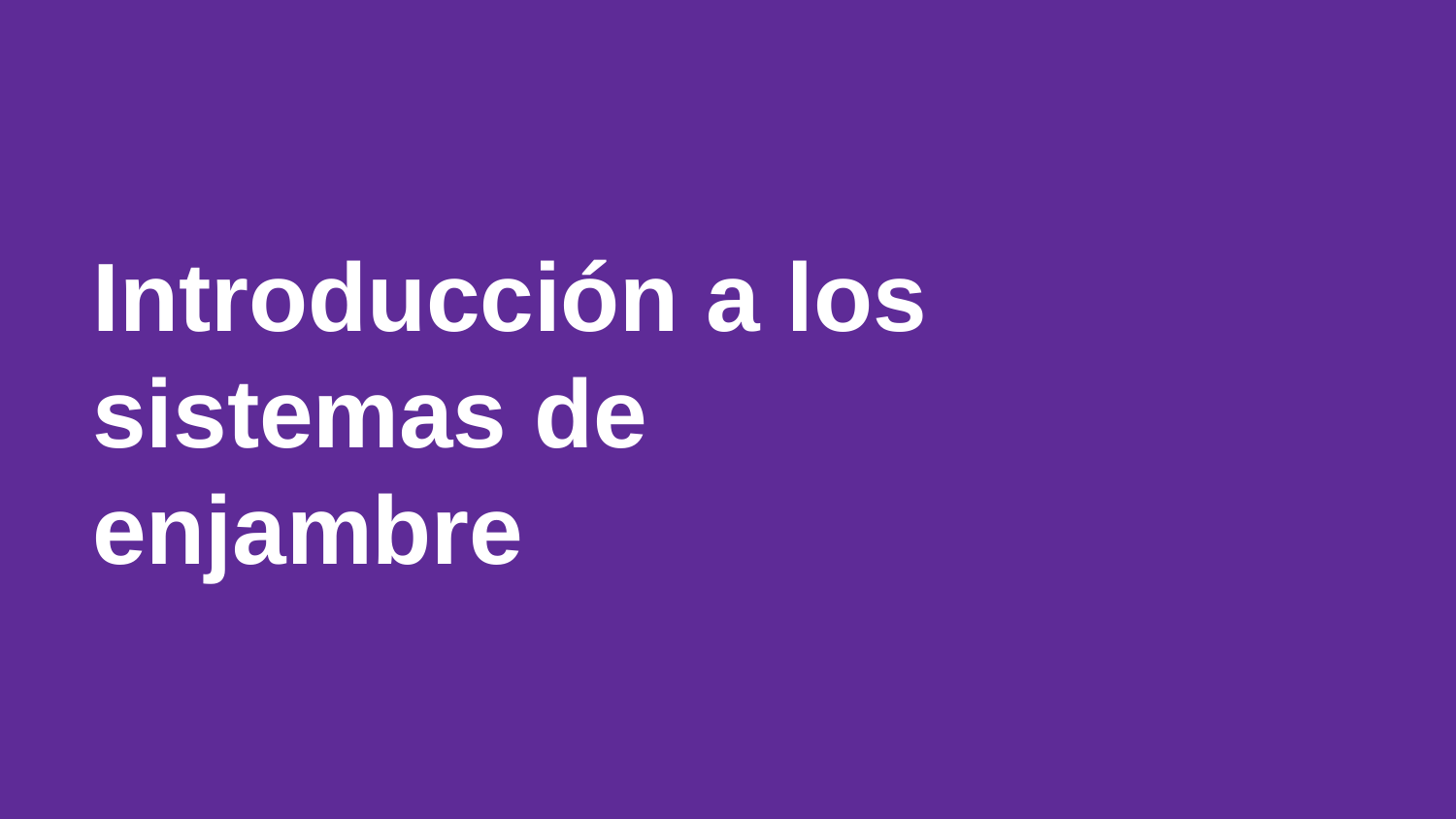

# Introducción a los sistemas de enjambre